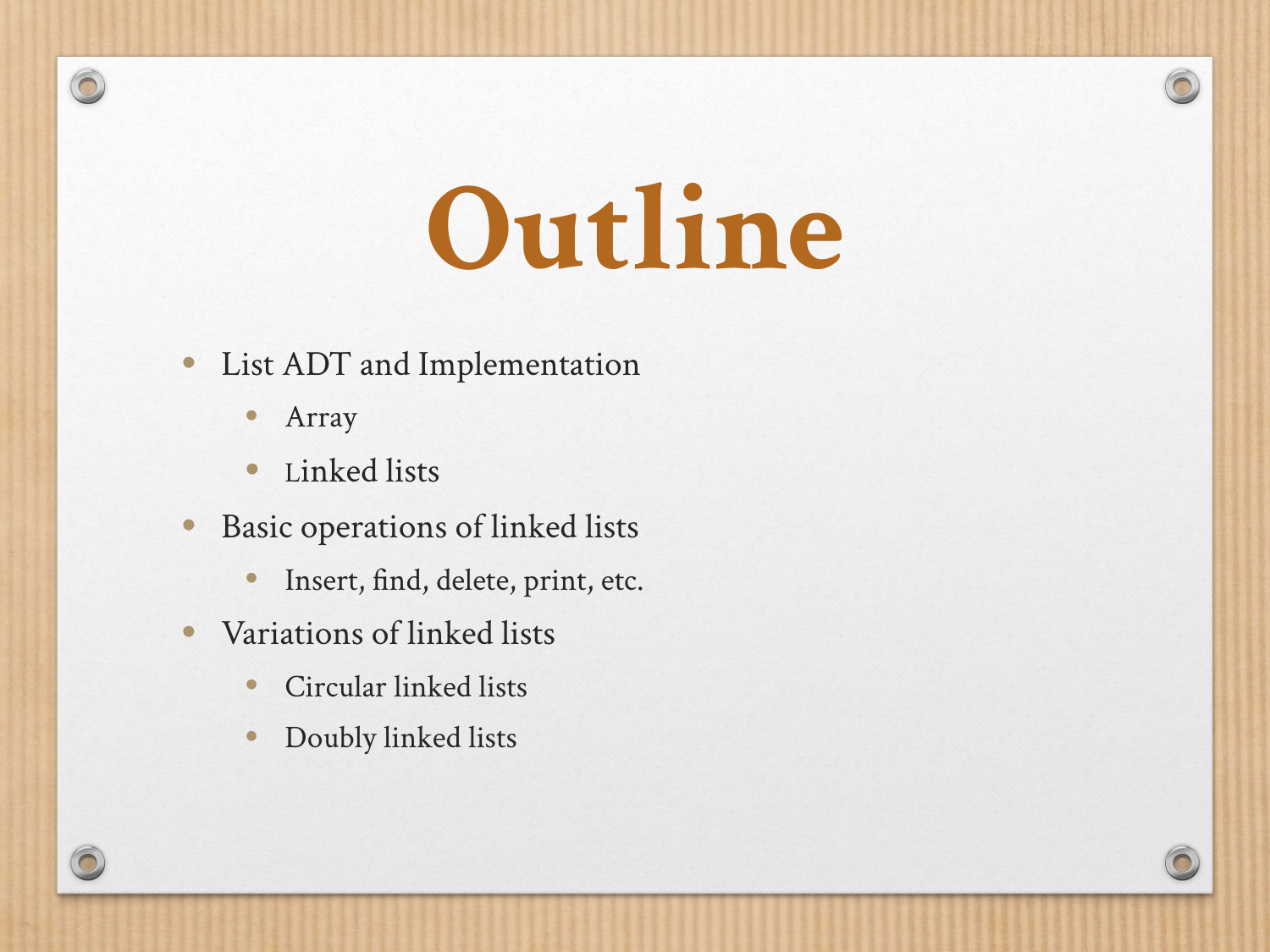

Outline
List ADT and Implementation
Array
Linked lists
Basic operations of linked lists
Insert, find, delete, print, etc.
Variations of linked lists
Circular linked lists
Doubly linked lists